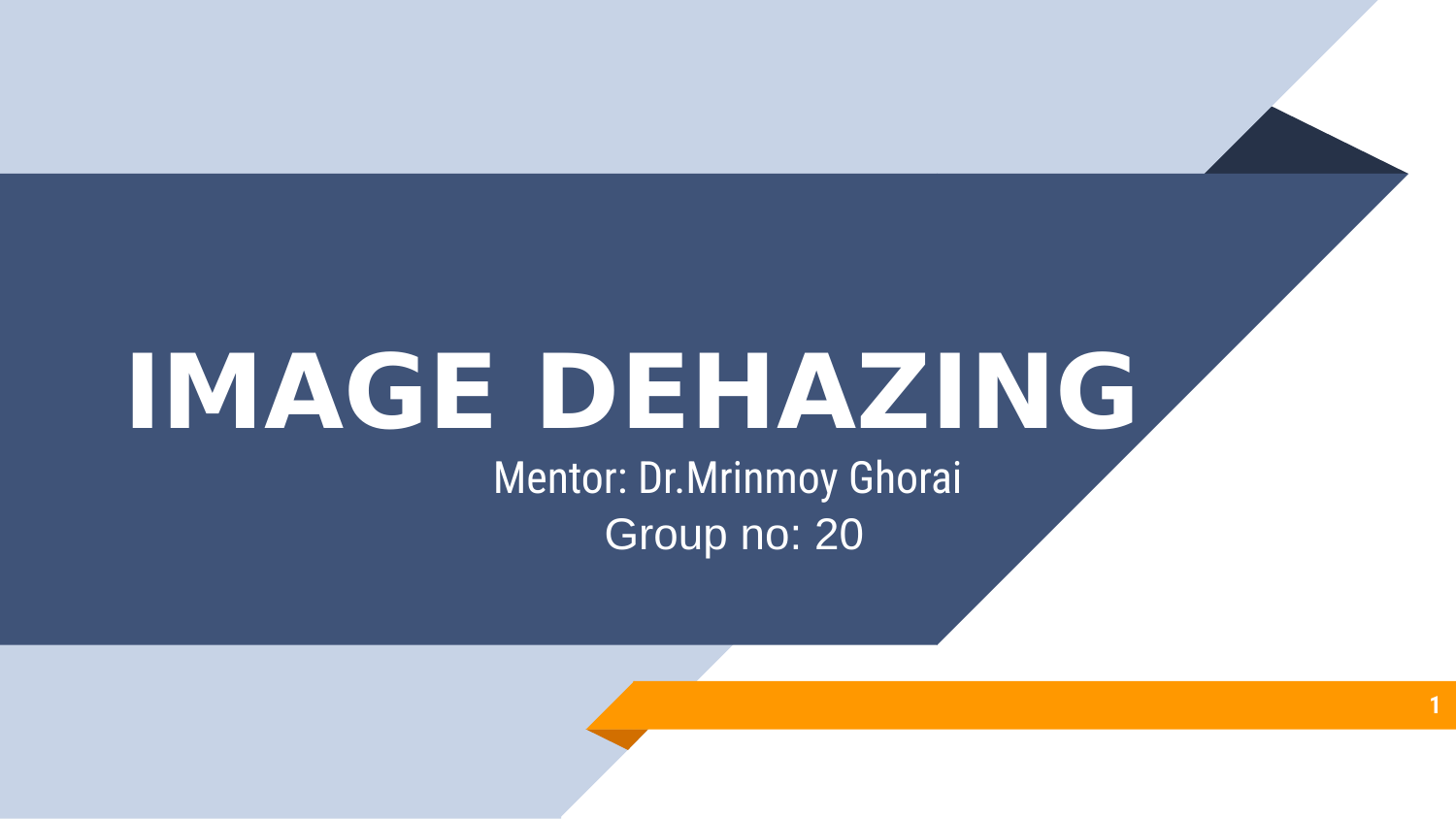

# IMAGE DEHAZING
Mentor: Dr.Mrinmoy Ghorai
Group no: 20
1